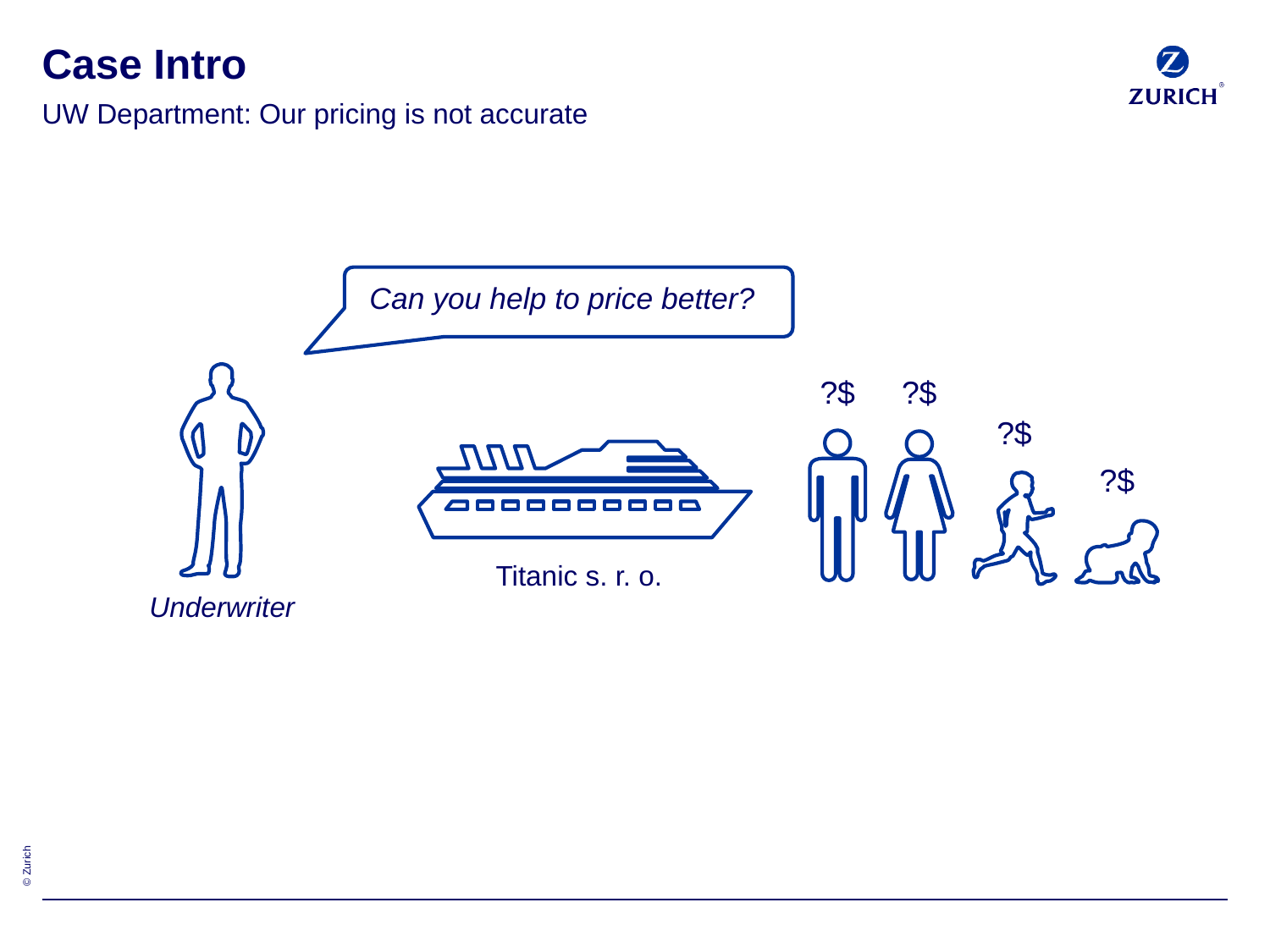

# Case Intro
UW Department: Our pricing is not accurate

Can you help to price better?

?$
?$
?$

Titanic s. r. o.
?$

Underwriter
7